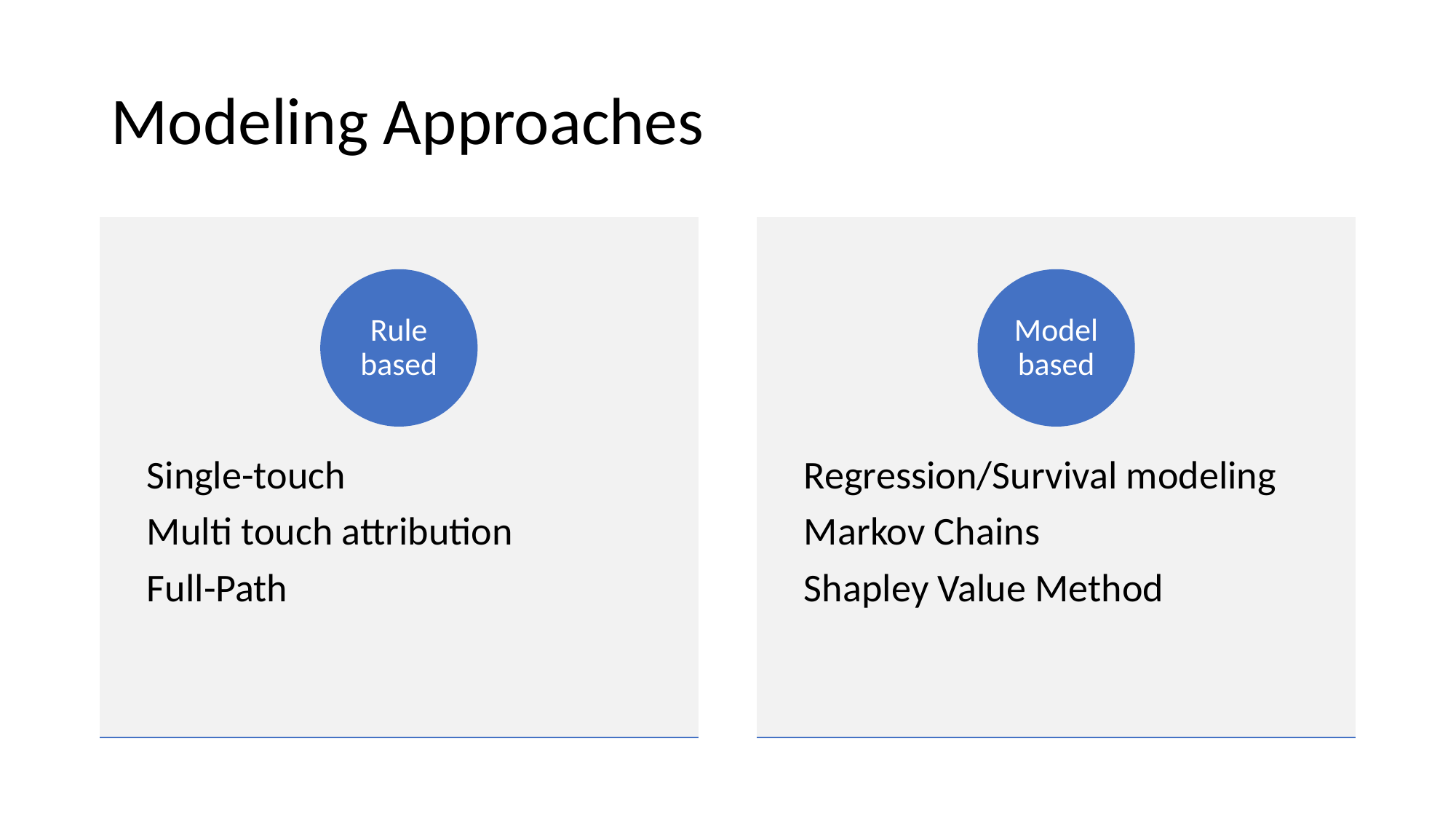

# Modeling Approaches
Single-touch
Multi touch attribution
Full-Path
Rule based
Regression/Survival modeling
Markov Chains
Shapley Value Method
Model based